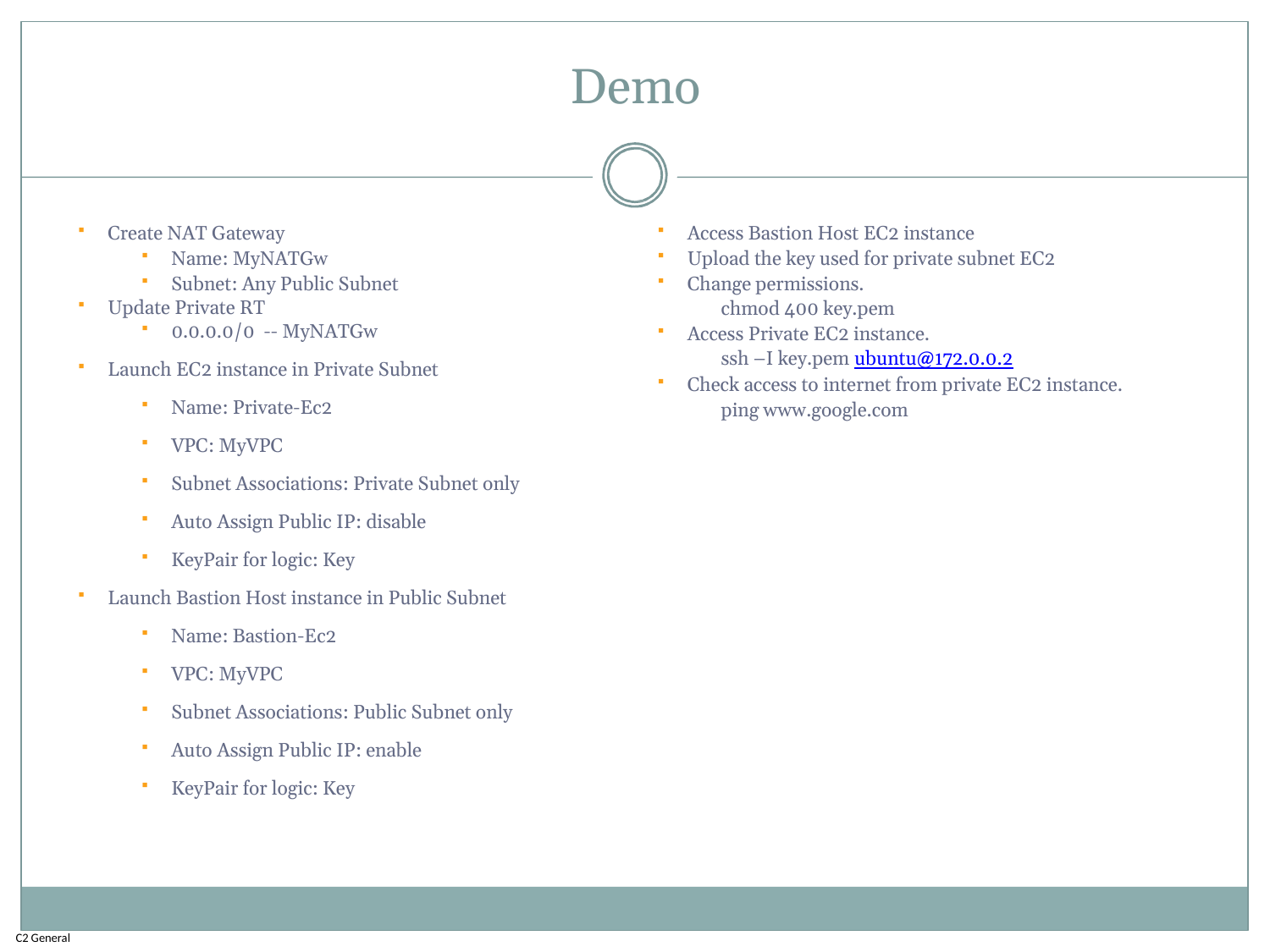

# Demo
Create NAT Gateway
Name: MyNATGw
Subnet: Any Public Subnet
Update Private RT
0.0.0.0/0  -- MyNATGw
Launch EC2 instance in Private Subnet
Name: Private-Ec2
VPC: MyVPC
Subnet Associations: Private Subnet only
Auto Assign Public IP: disable
KeyPair for logic: Key
Launch Bastion Host instance in Public Subnet
Name: Bastion-Ec2
VPC: MyVPC
Subnet Associations: Public Subnet only
Auto Assign Public IP: enable
KeyPair for logic: Key

Access Bastion Host EC2 instance
Upload the key used for private subnet EC2
Change permissions.
chmod 400 key.pem
Access Private EC2 instance.
ssh –I key.pem ubuntu@172.0.0.2
Check access to internet from private EC2 instance.
ping www.google.com